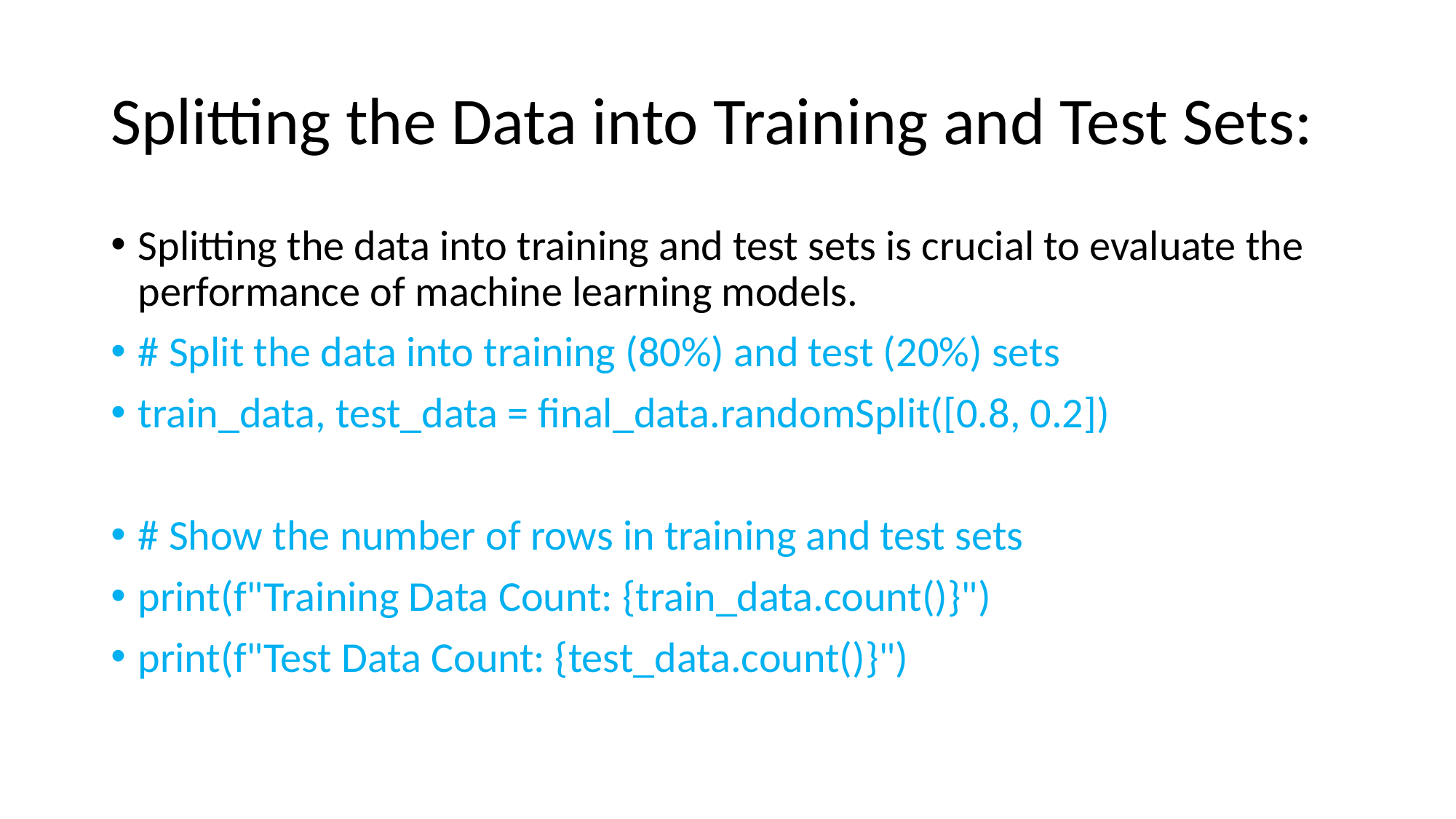

# Splitting the Data into Training and Test Sets:
Splitting the data into training and test sets is crucial to evaluate the performance of machine learning models.
# Split the data into training (80%) and test (20%) sets
train_data, test_data = final_data.randomSplit([0.8, 0.2])

# Show the number of rows in training and test sets
print(f"Training Data Count: {train_data.count()}")
print(f"Test Data Count: {test_data.count()}")